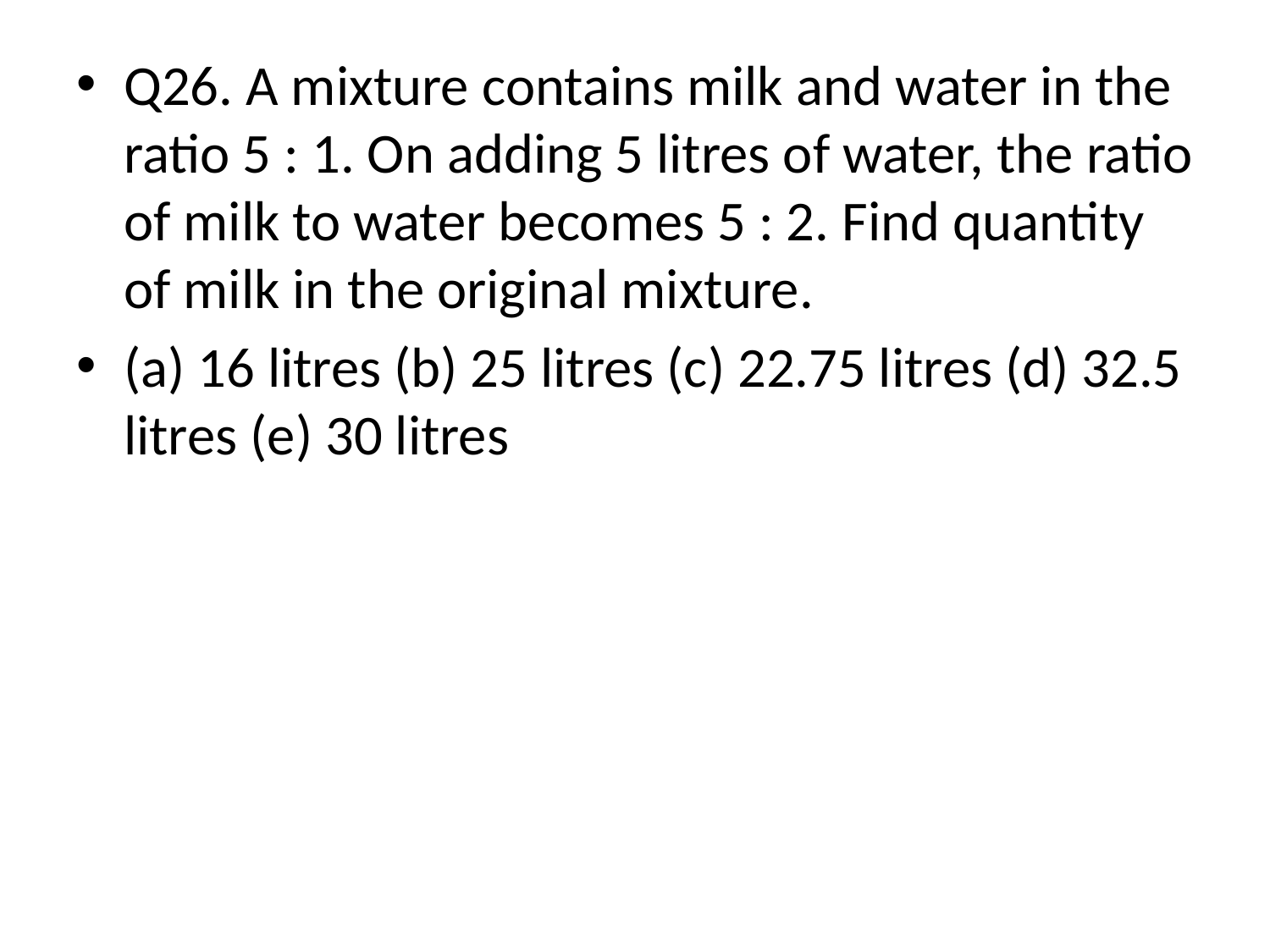

Q26. A mixture contains milk and water in the ratio 5 : 1. On adding 5 litres of water, the ratio of milk to water becomes 5 : 2. Find quantity of milk in the original mixture.
(a) 16 litres (b) 25 litres (c) 22.75 litres (d) 32.5 litres (e) 30 litres